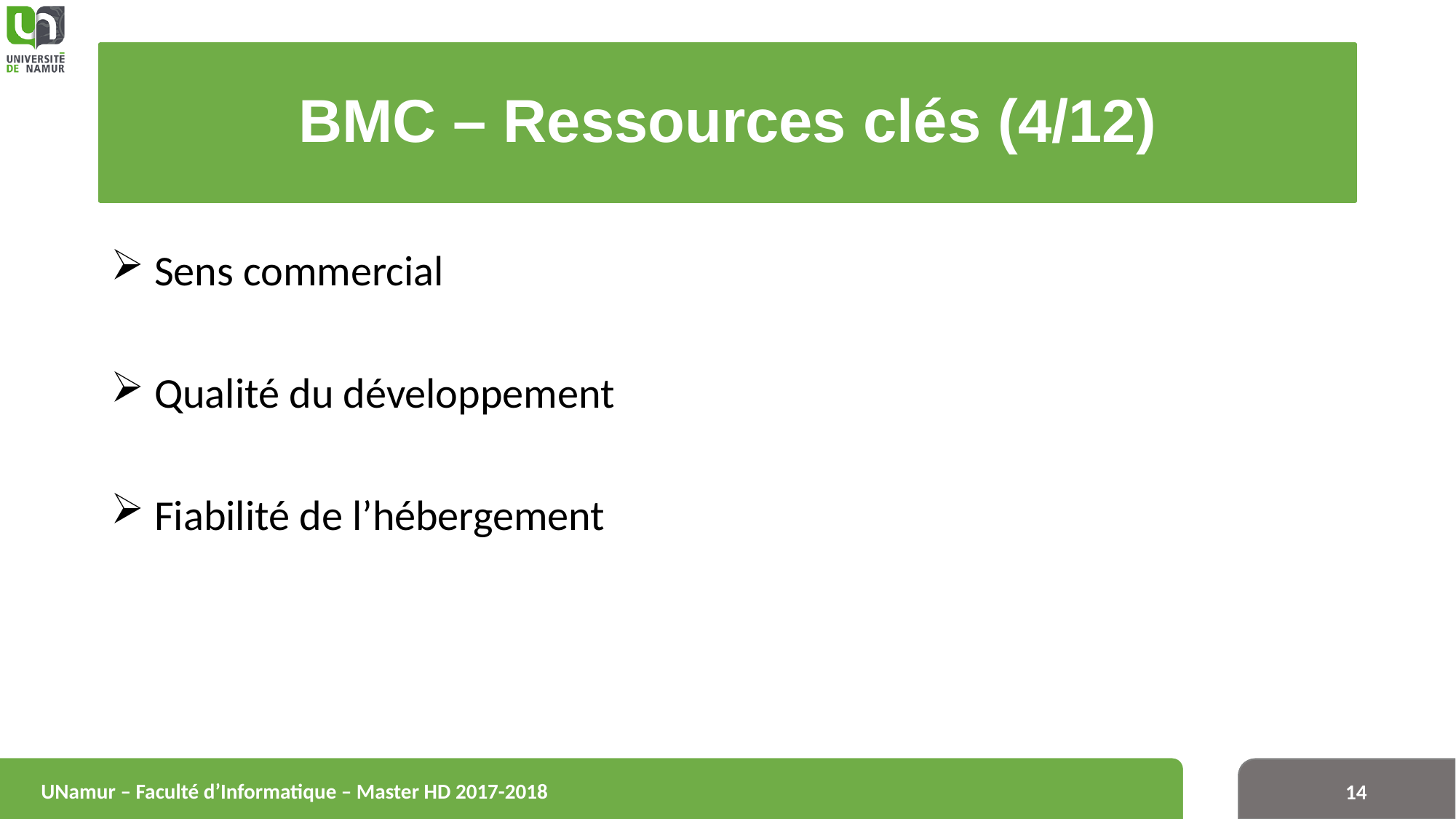

# BMC – Ressources clés (4/12)
 Sens commercial

 Qualité du développement

 Fiabilité de l’hébergement

UNamur – Faculté d’Informatique – Master HD 2017-2018